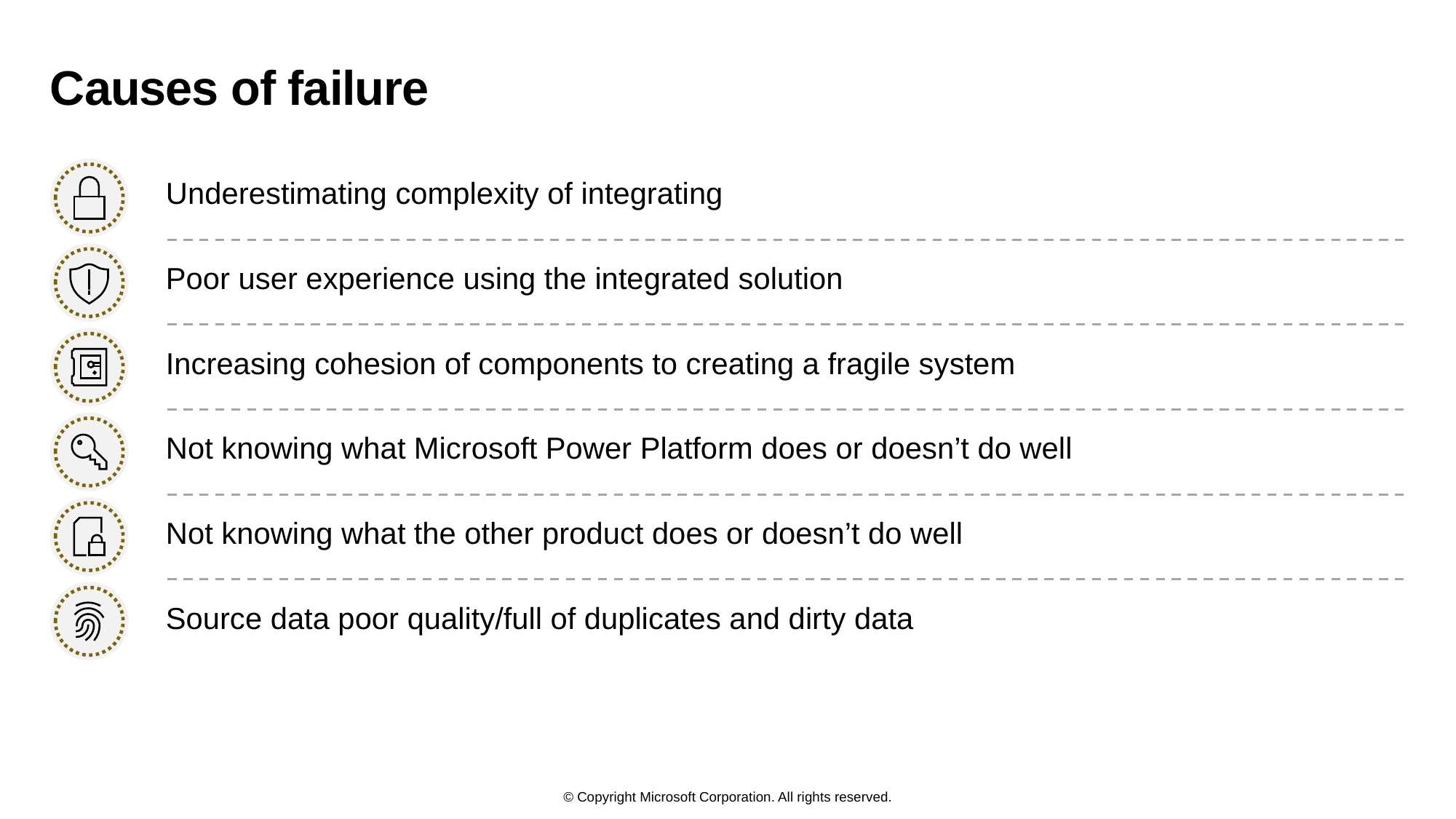

# Causes of failure

Underestimating complexity of integrating

Poor user experience using the integrated solution

Increasing cohesion of components to creating a fragile system

Not knowing what Microsoft Power Platform does or doesn’t do well

Not knowing what the other product does or doesn’t do well

Source data poor quality/full of duplicates and dirty data